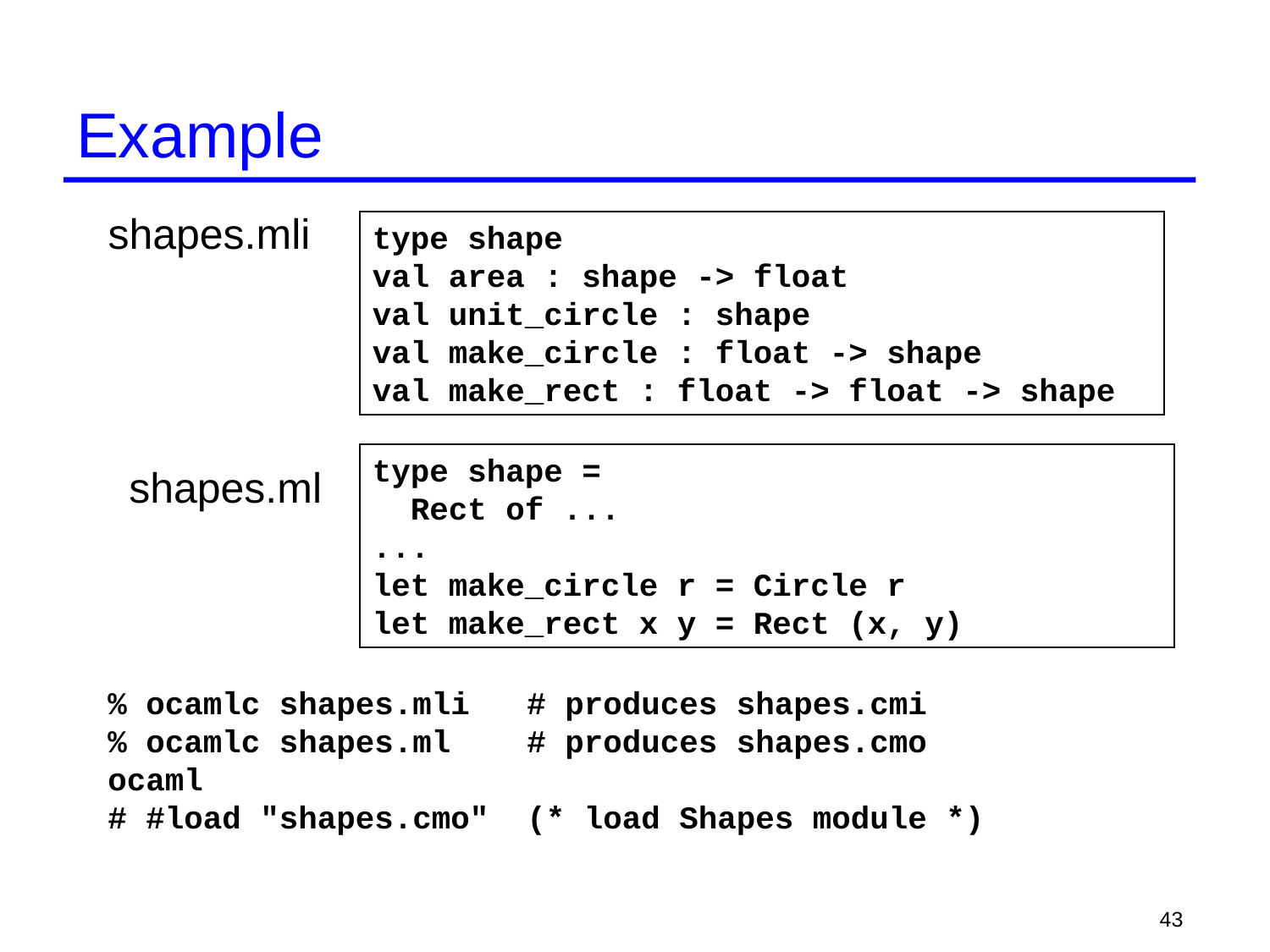

# Example
shapes.mli
type shape
val area : shape -> float
val unit_circle : shape
val make_circle : float -> shape
val make_rect : float -> float -> shape
type shape =
  Rect of ...
...
let make_circle r = Circle r
let make_rect x y = Rect (x, y)
shapes.ml
% ocamlc shapes.mli   # produces shapes.cmi
% ocamlc shapes.ml    # produces shapes.cmo
ocaml
# #load "shapes.cmo"  (* load Shapes module *)
43